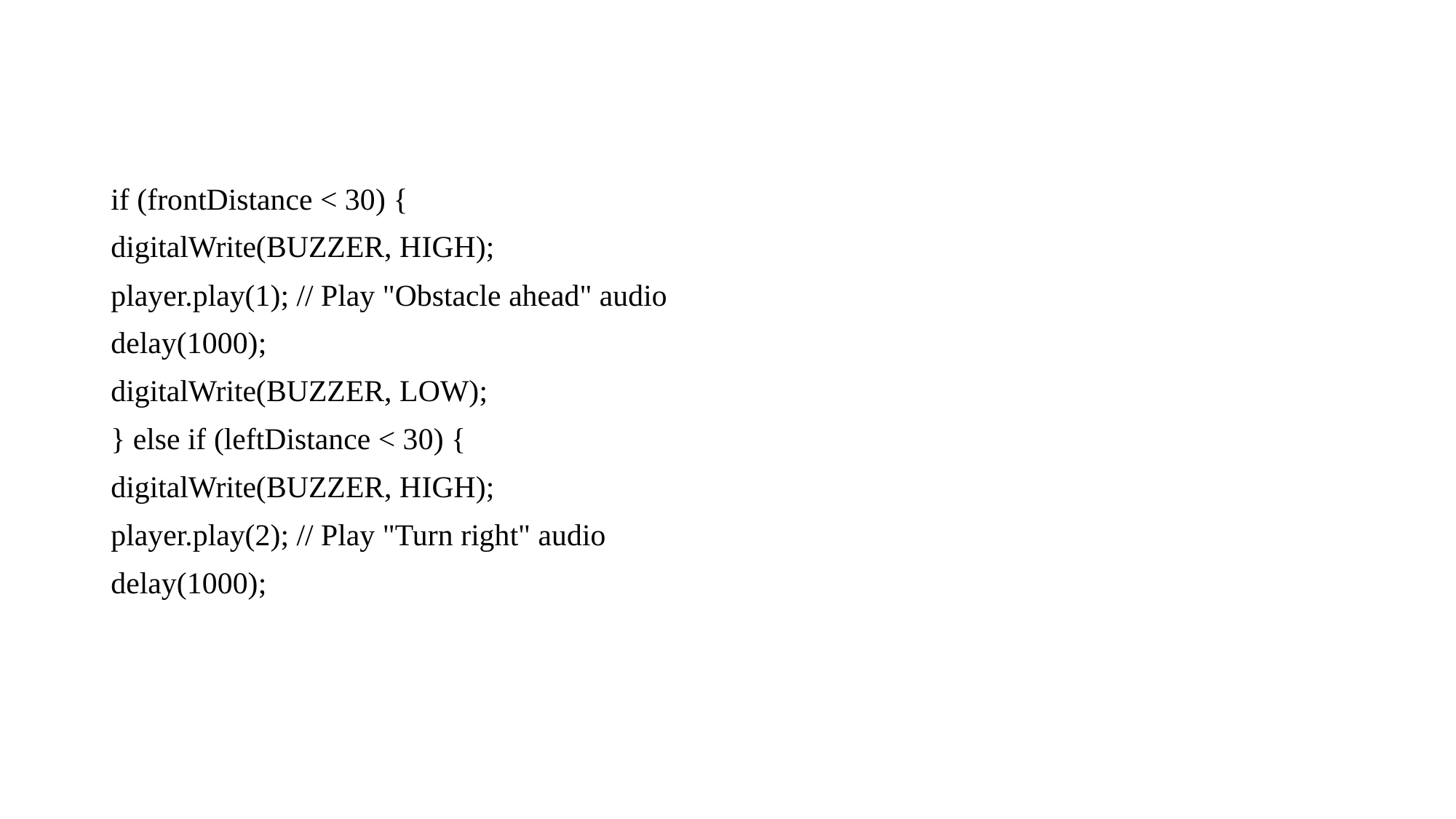

if (frontDistance < 30) {
digitalWrite(BUZZER, HIGH);
player.play(1); // Play "Obstacle ahead" audio
delay(1000);
digitalWrite(BUZZER, LOW);
} else if (leftDistance < 30) {
digitalWrite(BUZZER, HIGH);
player.play(2); // Play "Turn right" audio
delay(1000);